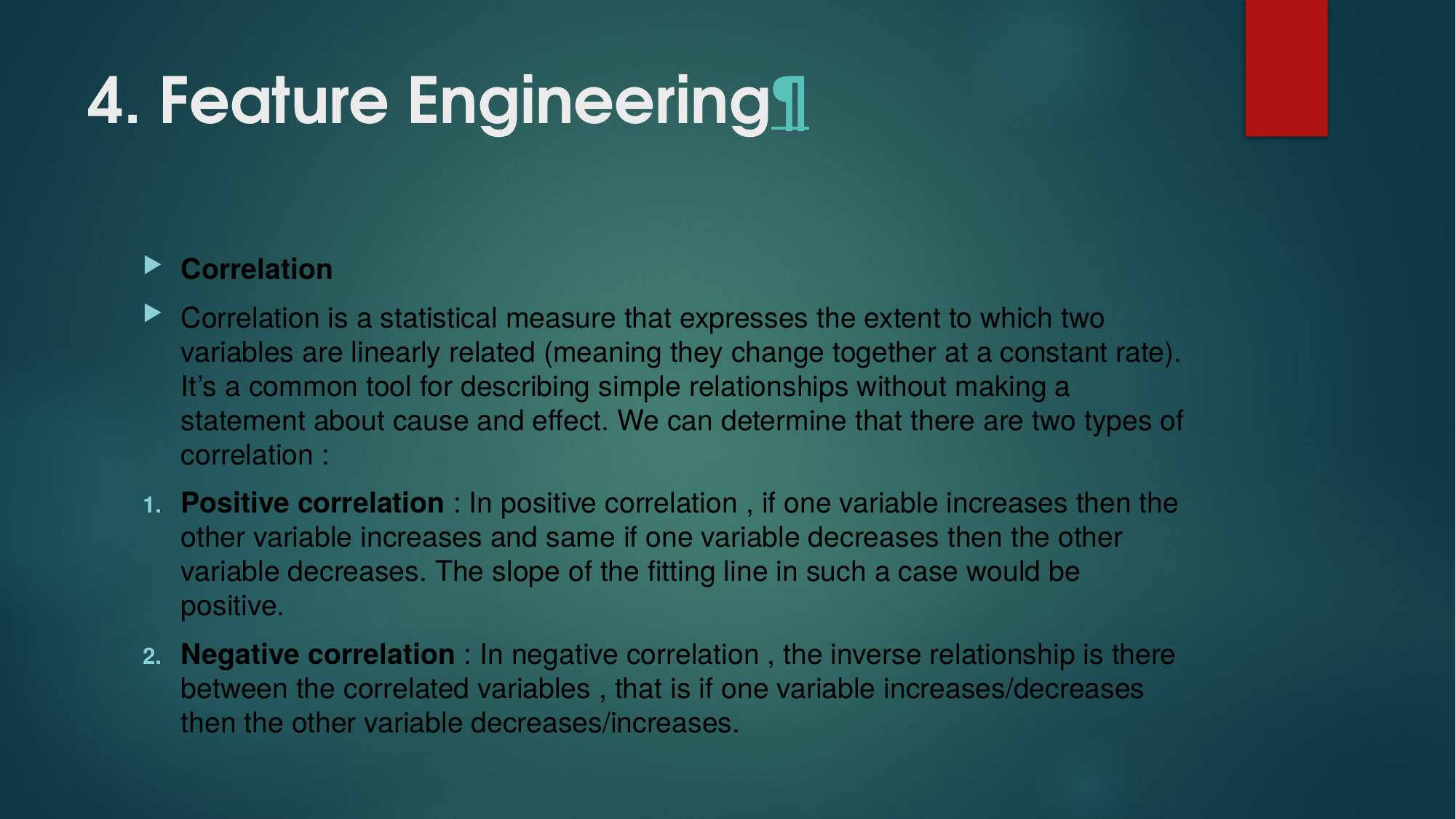

# 4. Feature Engineering¶
Correlation
Correlation is a statistical measure that expresses the extent to which two variables are linearly related (meaning they change together at a constant rate). It’s a common tool for describing simple relationships without making a statement about cause and effect. We can determine that there are two types of correlation :
Positive correlation : In positive correlation , if one variable increases then the other variable increases and same if one variable decreases then the other variable decreases. The slope of the fitting line in such a case would be positive.
Negative correlation : In negative correlation , the inverse relationship is there between the correlated variables , that is if one variable increases/decreases then the other variable decreases/increases.